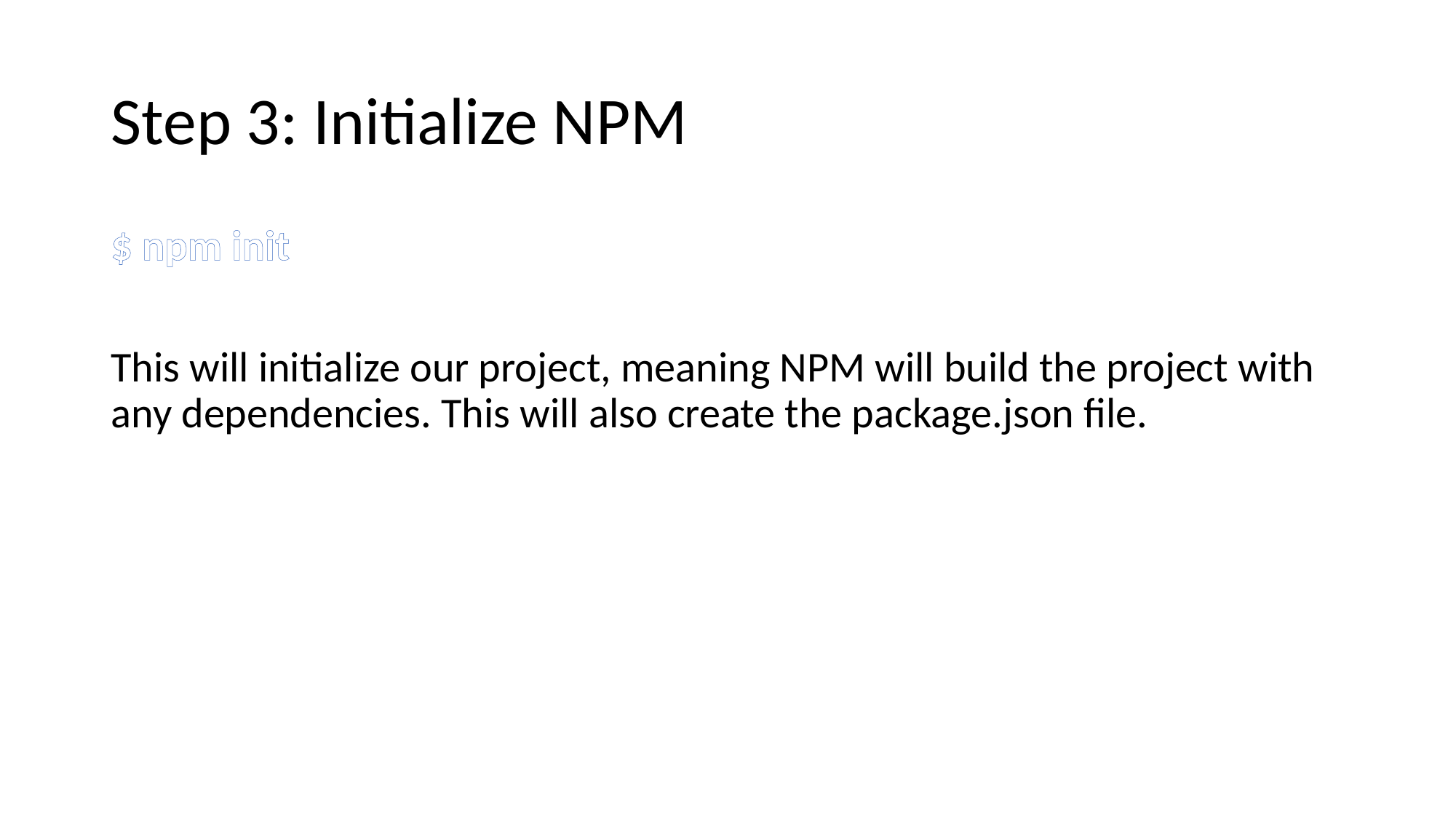

# Step 3: Initialize NPM
$ npm init

This will initialize our project, meaning NPM will build the project with any dependencies. This will also create the package.json file.